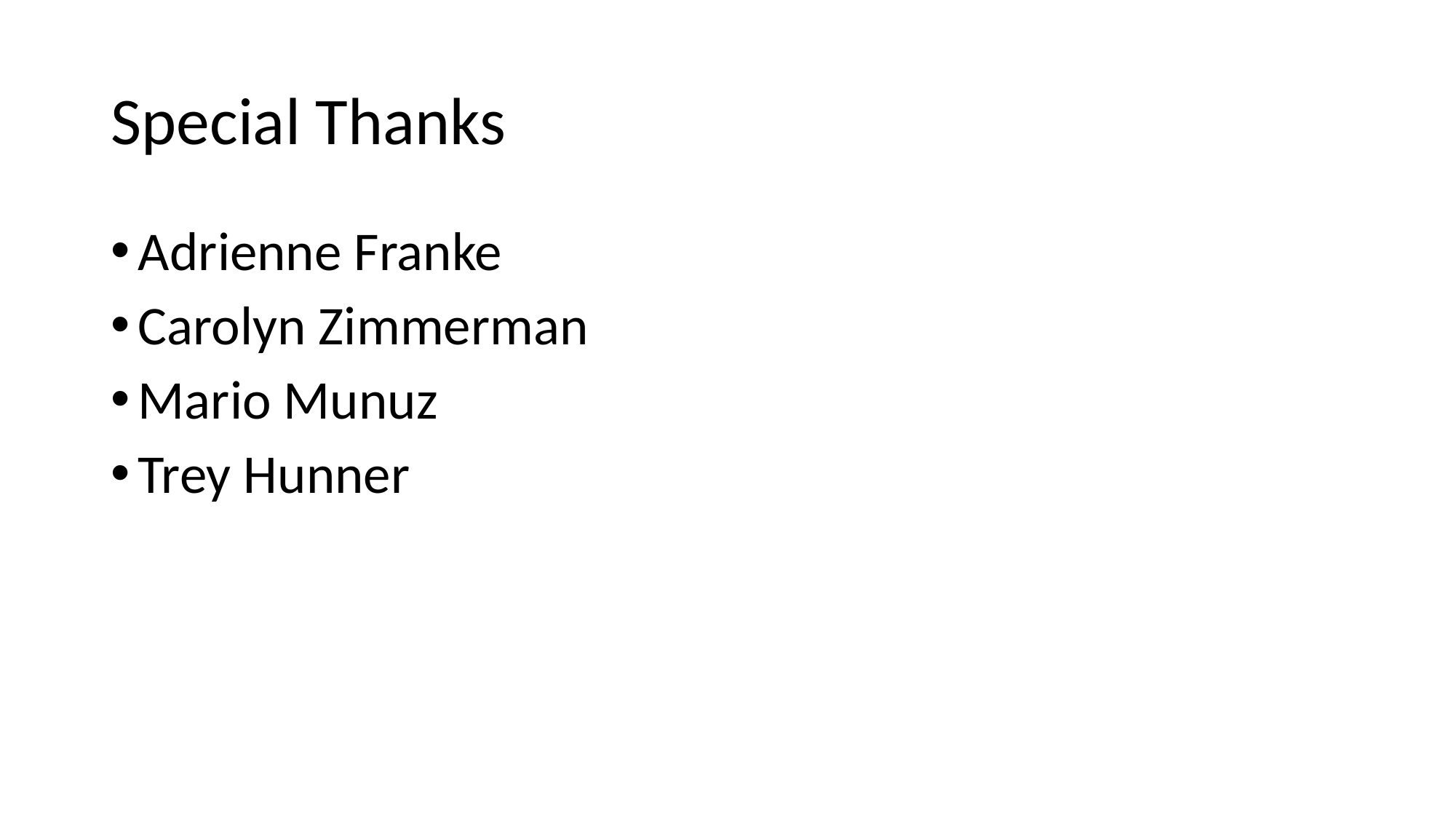

# Special Thanks
Adrienne Franke
Carolyn Zimmerman
Mario Munuz
Trey Hunner